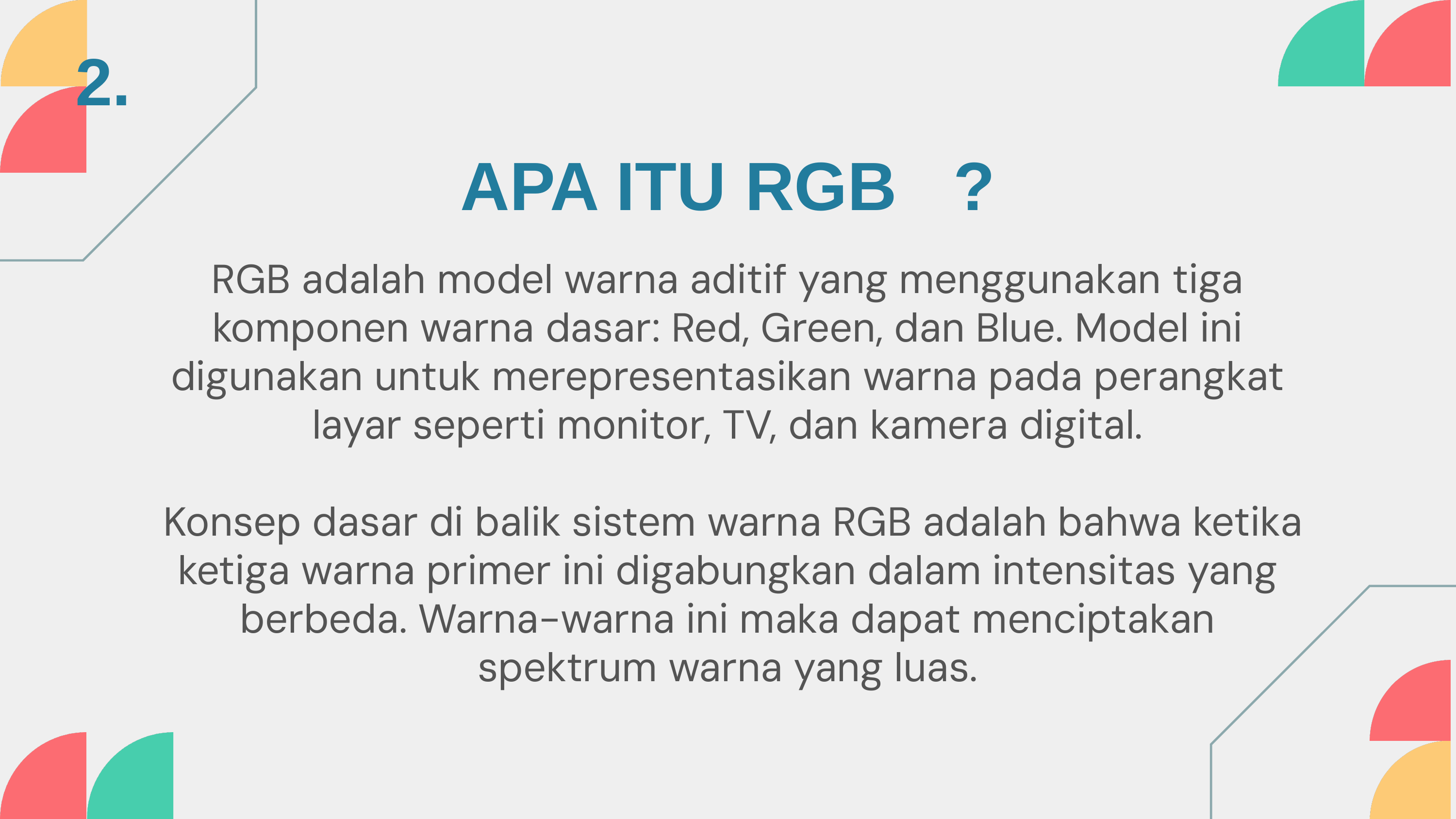

2.

APA ITU RGB   ?
RGB adalah model warna aditif yang menggunakan tiga komponen warna dasar: Red, Green, dan Blue. Model ini digunakan untuk merepresentasikan warna pada perangkat layar seperti monitor, TV, dan kamera digital.

 Konsep dasar di balik sistem warna RGB adalah bahwa ketika ketiga warna primer ini digabungkan dalam intensitas yang berbeda. Warna-warna ini maka dapat menciptakan spektrum warna yang luas.